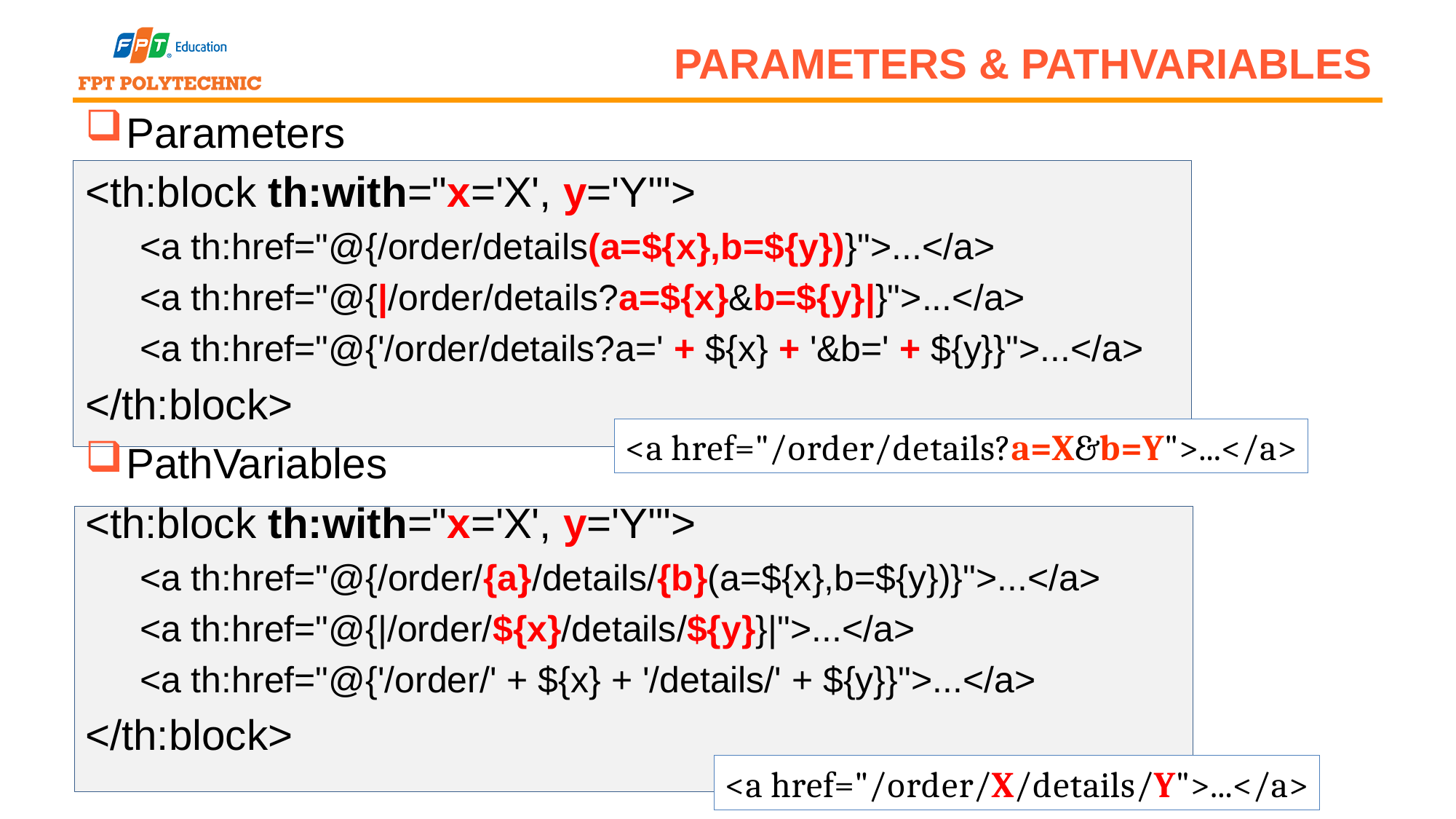

# Parameters & PathVariables
Parameters
<th:block th:with="x='X', y='Y'">
<a th:href="@{/order/details(a=${x},b=${y})}">...</a>
<a th:href="@{|/order/details?a=${x}&b=${y}|}">...</a>
<a th:href="@{'/order/details?a=' + ${x} + '&b=' + ${y}}">...</a>
</th:block>
PathVariables
<th:block th:with="x='X', y='Y'">
<a th:href="@{/order/{a}/details/{b}(a=${x},b=${y})}">...</a>
<a th:href="@{|/order/${x}/details/${y}}|">...</a>
<a th:href="@{'/order/' + ${x} + '/details/' + ${y}}">...</a>
</th:block>

<a href="/order/details?a=X&b=Y">...</a>

<a href="/order/X/details/Y">...</a>